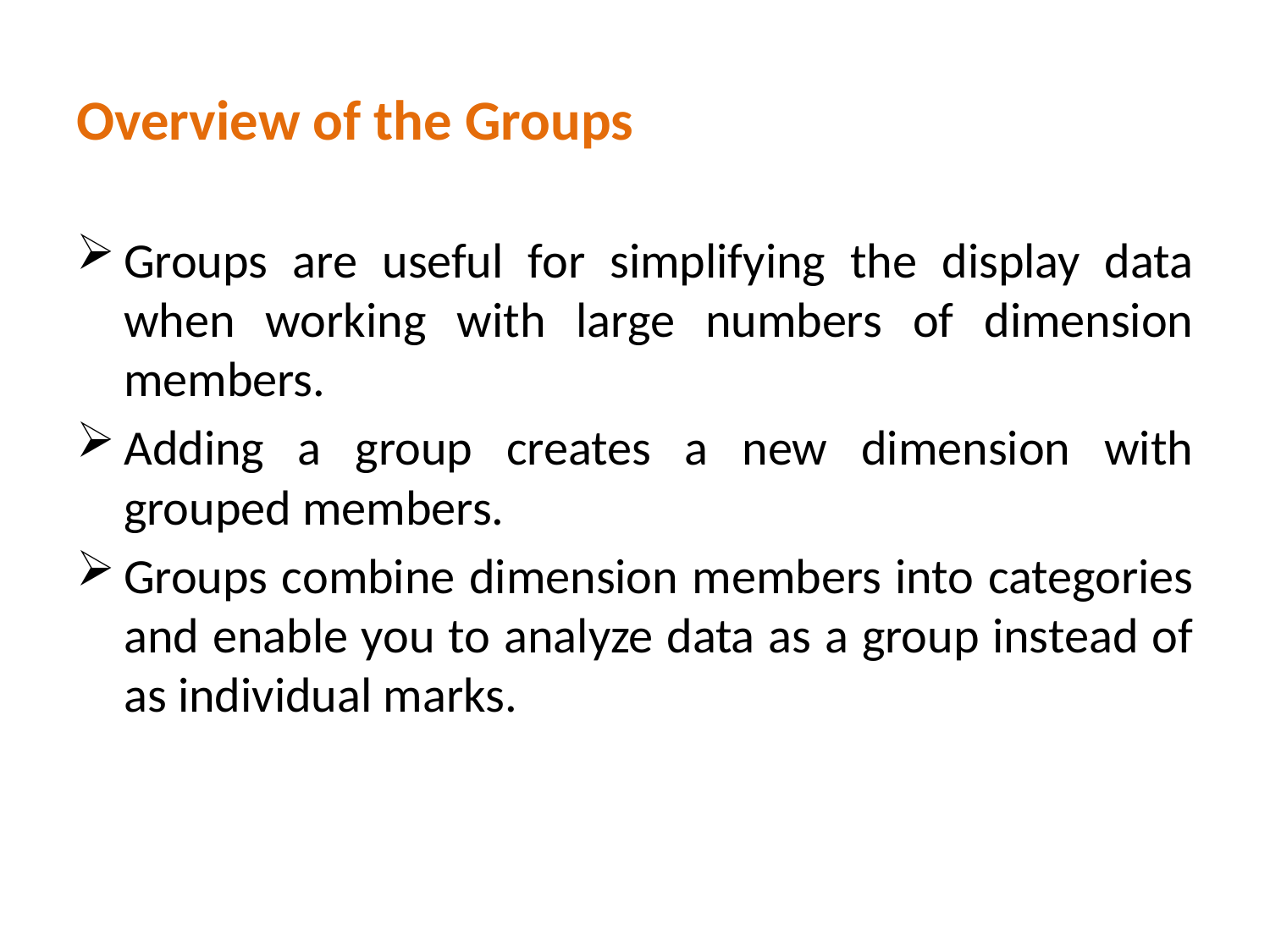

# Overview of the Groups
Groups are useful for simplifying the display data when working with large numbers of dimension members.
Adding a group creates a new dimension with grouped members.
Groups combine dimension members into categories and enable you to analyze data as a group instead of as individual marks.